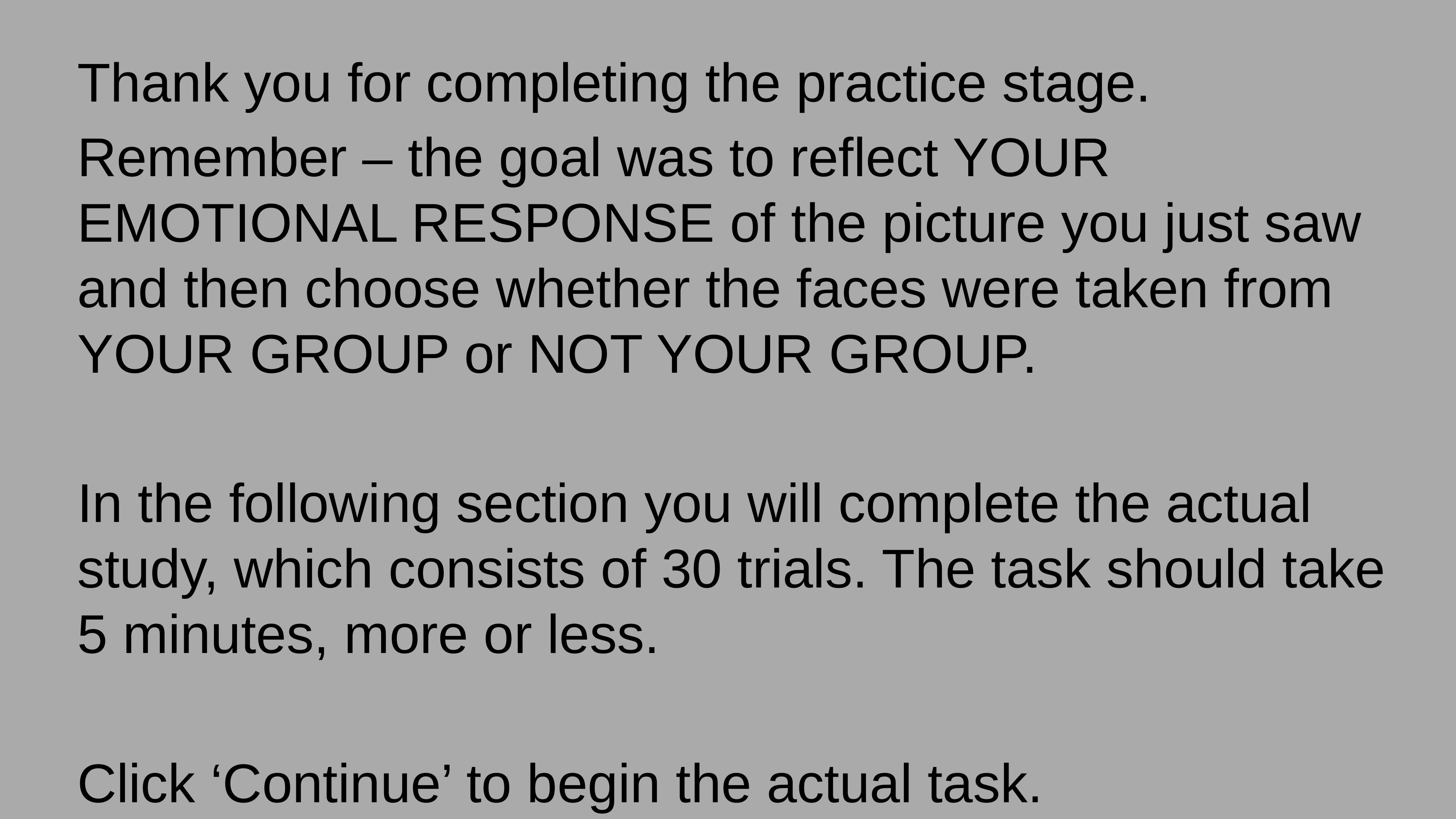

Thank you for completing the practice stage.
Remember – the goal was to reflect YOUR EMOTIONAL RESPONSE of the picture you just saw and then choose whether the faces were taken from YOUR GROUP or NOT YOUR GROUP.

In the following section you will complete the actual study, which consists of 30 trials. The task should take 5 minutes, more or less.

Click ‘Continue’ to begin the actual task.